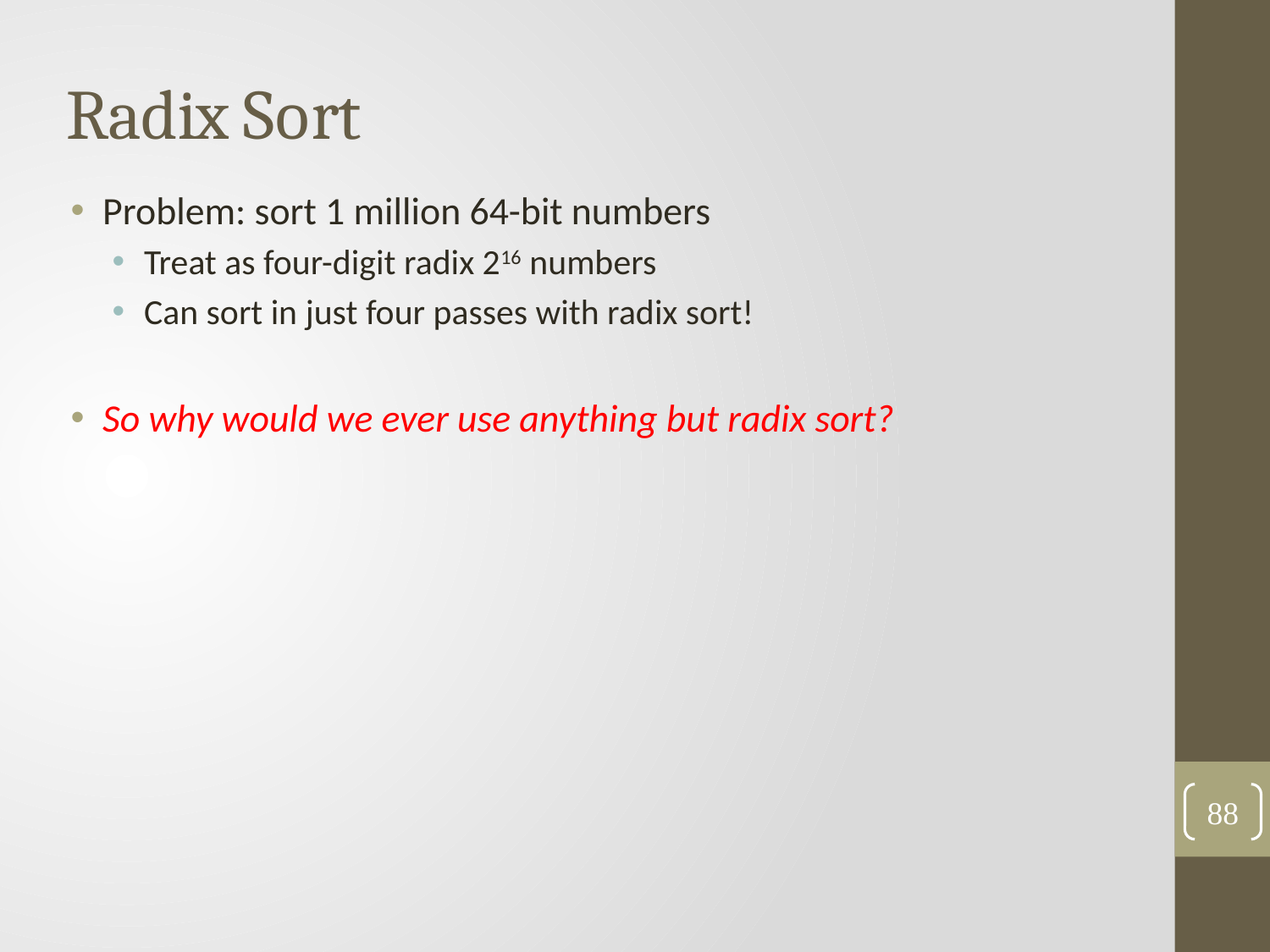

# Radix Sort
Problem: sort 1 million 64-bit numbers
Treat as four-digit radix 216 numbers
Can sort in just four passes with radix sort!

So why would we ever use anything but radix sort?

88